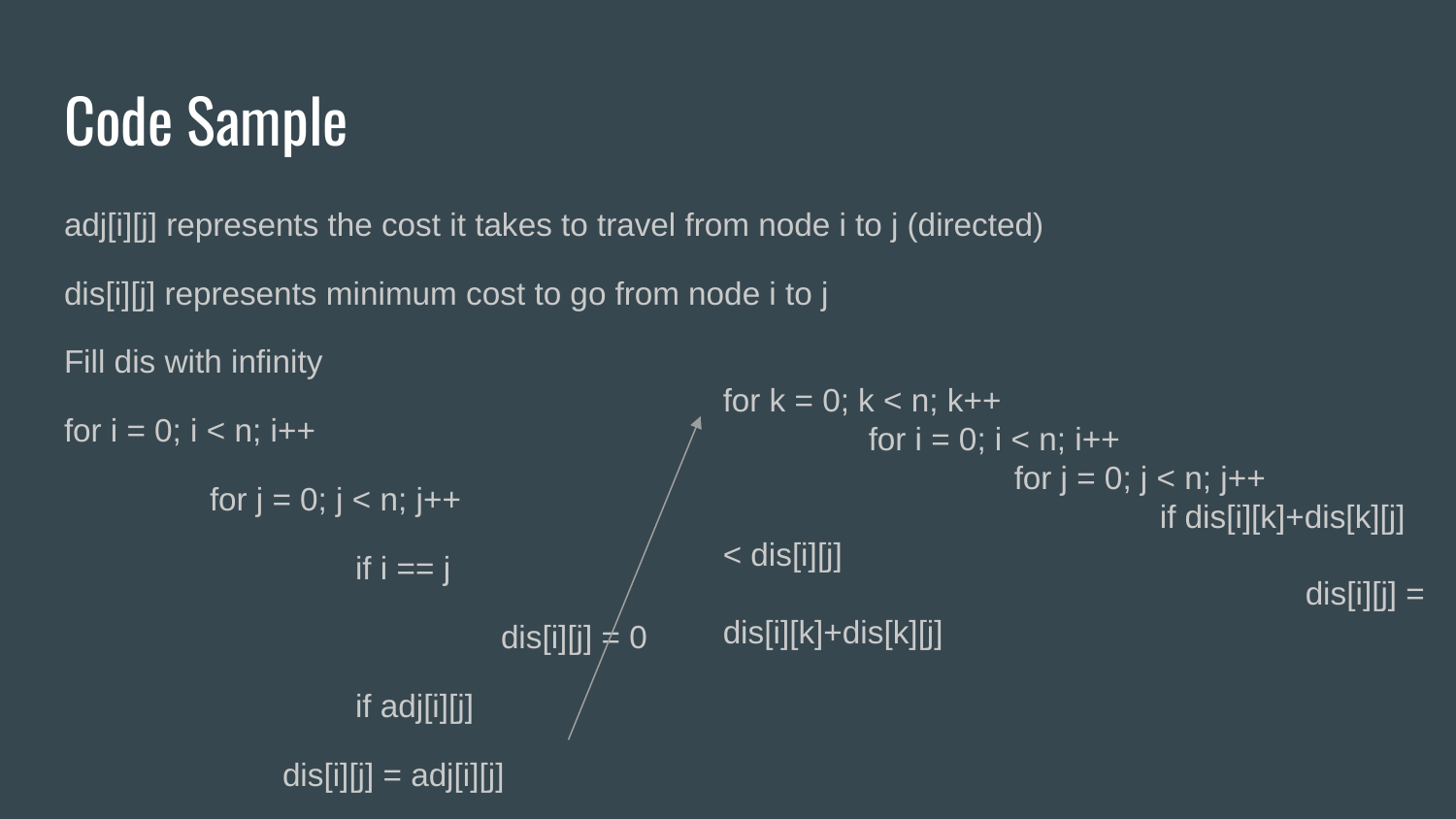

# Code Sample
adj[i][j] represents the cost it takes to travel from node i to j (directed)
dis[i][j] represents minimum cost to go from node i to j
Fill dis with infinity
for i = 0; i < n; i++
	for j = 0; j < n; j++
		if i == j
			dis[i][j] = 0
		if adj[i][j]
dis[i][j] = adj[i][j]
for k = 0; k < n; k++
	for i = 0; i < n; i++
		for j = 0; j < n; j++
			if dis[i][k]+dis[k][j] < dis[i][j]
				dis[i][j] = dis[i][k]+dis[k][j]